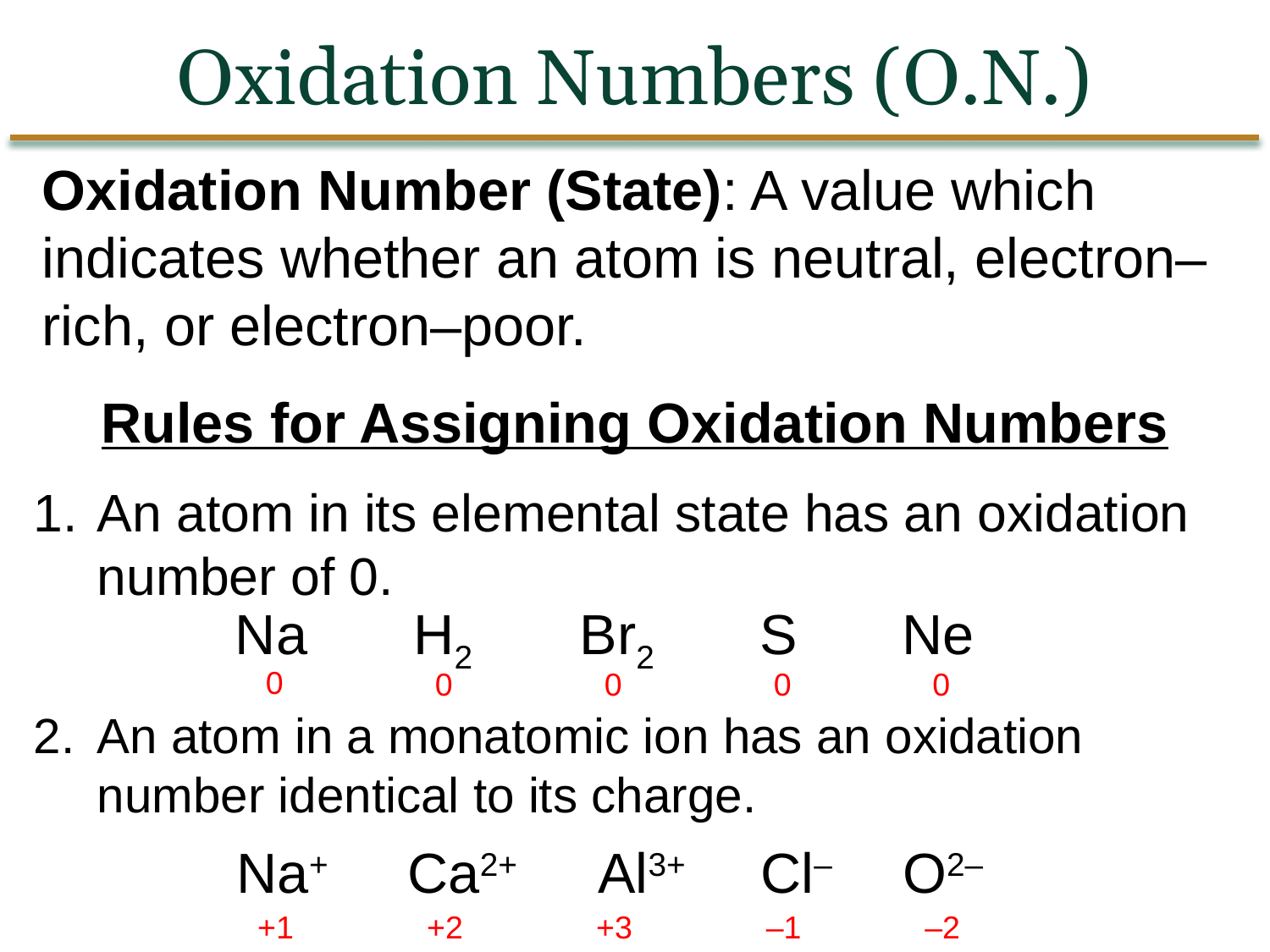

Oxidation Numbers (O.N.)
Oxidation Number (State): A value which indicates whether an atom is neutral, electron–rich, or electron–poor.
Rules for Assigning Oxidation Numbers
An atom in its elemental state has an oxidation number of 0.
Na
H2
Br2
S
Ne
0
0
0
0
0
An atom in a monatomic ion has an oxidation number identical to its charge.
Na+
Ca2+
Al3+
Cl–
O2–
+1
+2
+3
–1
–2